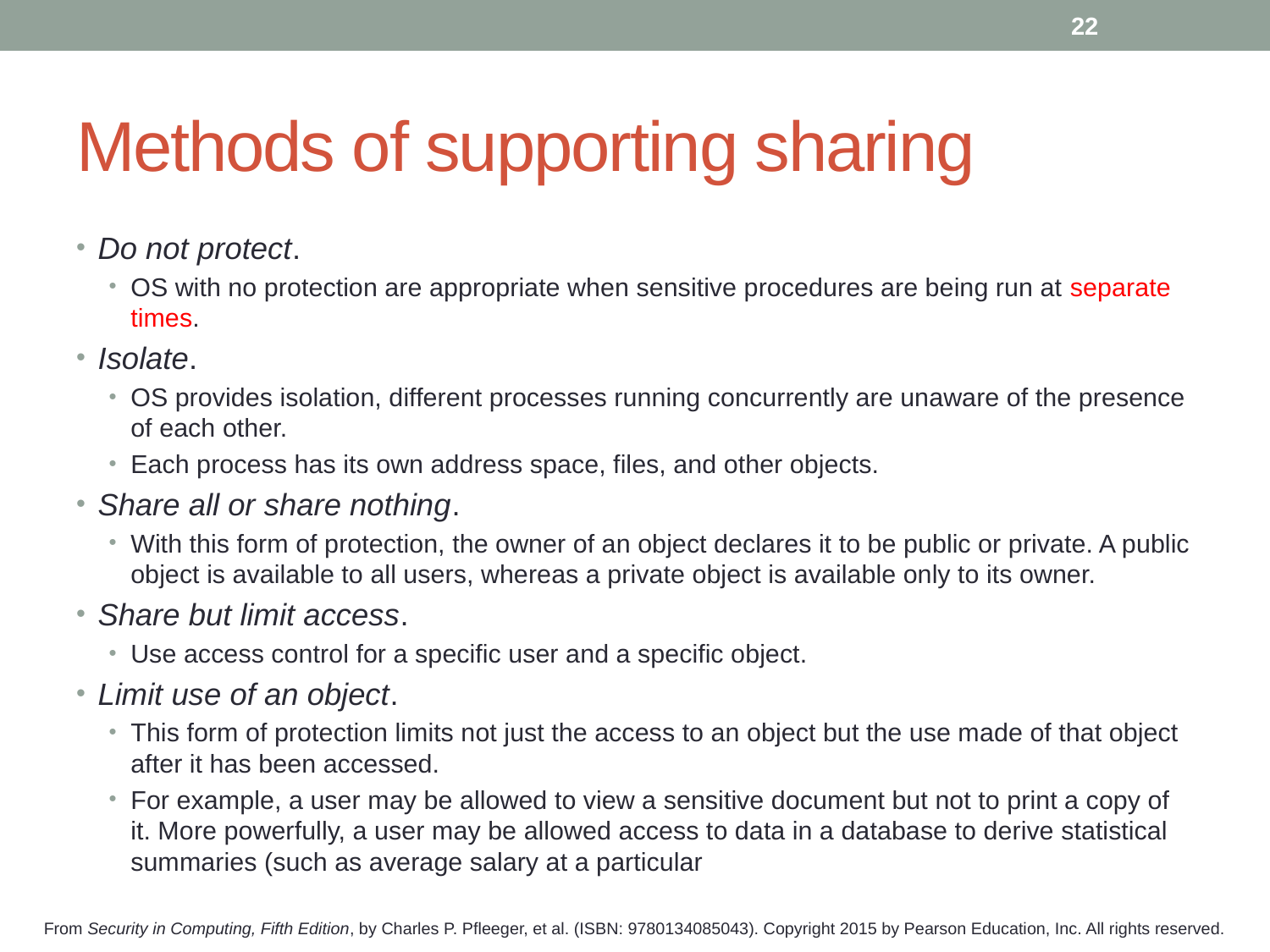

22
# Methods of supporting sharing
Do not protect.
OS with no protection are appropriate when sensitive procedures are being run at separate times.
Isolate.
OS provides isolation, different processes running concurrently are unaware of the presence of each other.
Each process has its own address space, files, and other objects.
Share all or share nothing.
With this form of protection, the owner of an object declares it to be public or private. A public object is available to all users, whereas a private object is available only to its owner.
Share but limit access.
Use access control for a specific user and a specific object.
Limit use of an object.
This form of protection limits not just the access to an object but the use made of that object after it has been accessed.
For example, a user may be allowed to view a sensitive document but not to print a copy of it. More powerfully, a user may be allowed access to data in a database to derive statistical summaries (such as average salary at a particular
From Security in Computing, Fifth Edition, by Charles P. Pfleeger, et al. (ISBN: 9780134085043). Copyright 2015 by Pearson Education, Inc. All rights reserved.